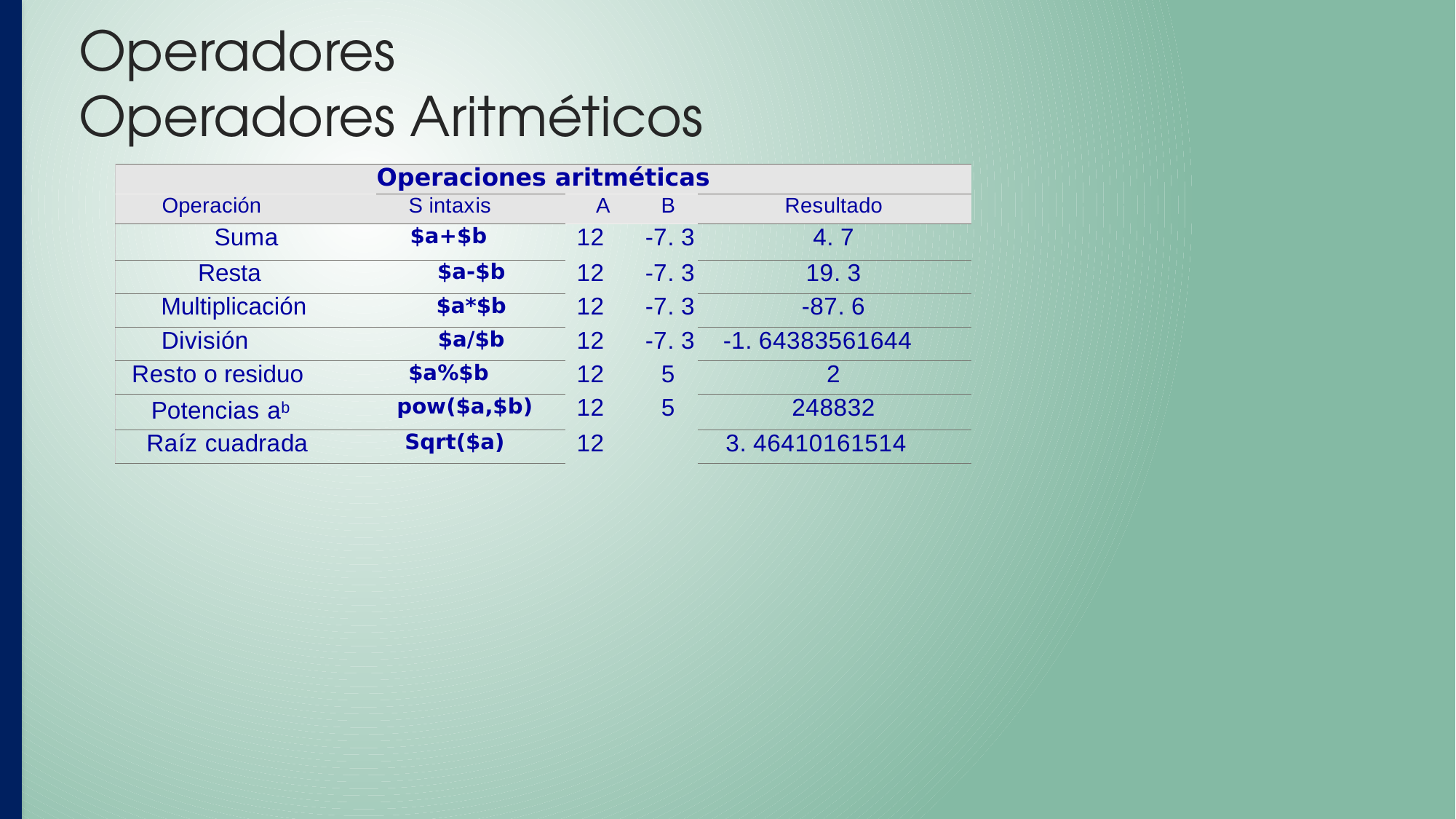

# Operadores Operadores Aritméticos
| Operaciones aritméticas |  |  |  |  |
| --- | --- | --- | --- | --- |
| Operación | S intaxis | A | B | Resultado |
| Suma | $a+$b | 12 | -7. 3 | 4. 7 |
| Resta | $a-$b | 12 | -7. 3 | 19. 3 |
| Multiplicación | $a\*$b | 12 | -7. 3 | -87. 6 |
| División | $a/$b | 12 | -7. 3 | -1. 64383561644 |
| Resto o residuo | $a%$b | 12 | 5 | 2 |
| Potencias ab | pow($a,$b) | 12 | 5 | 248832 |
| Raíz cuadrada | Sqrt($a) | 12 |  | 3. 46410161514 |